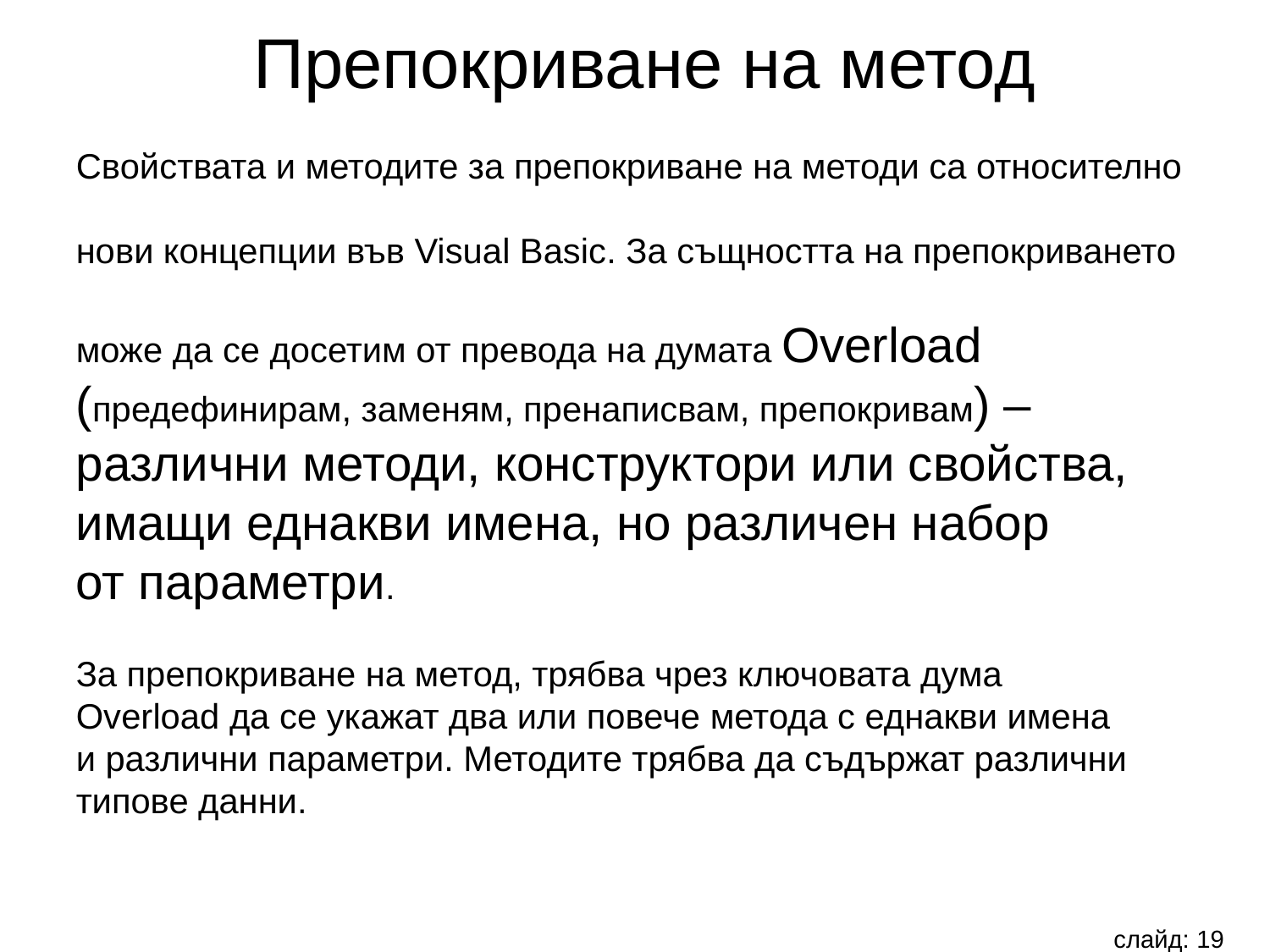

Препокриване на метод
Свойствата и методите за препокриване на методи са относително
нови концепции във Visual Basic. За същността на препокриването
може да се досетим от превода на думата Overload (предефинирам, заменям, пренаписвам, препокривам) –
различни методи, конструктори или свойства,
имащи еднакви имена, но различен набор
от параметри.

За препокриване на метод, трябва чрез ключовата дума
Overload да се укажат два или повече метода с еднакви имена
и различни параметри. Методите трябва да съдържат различни
типове данни.